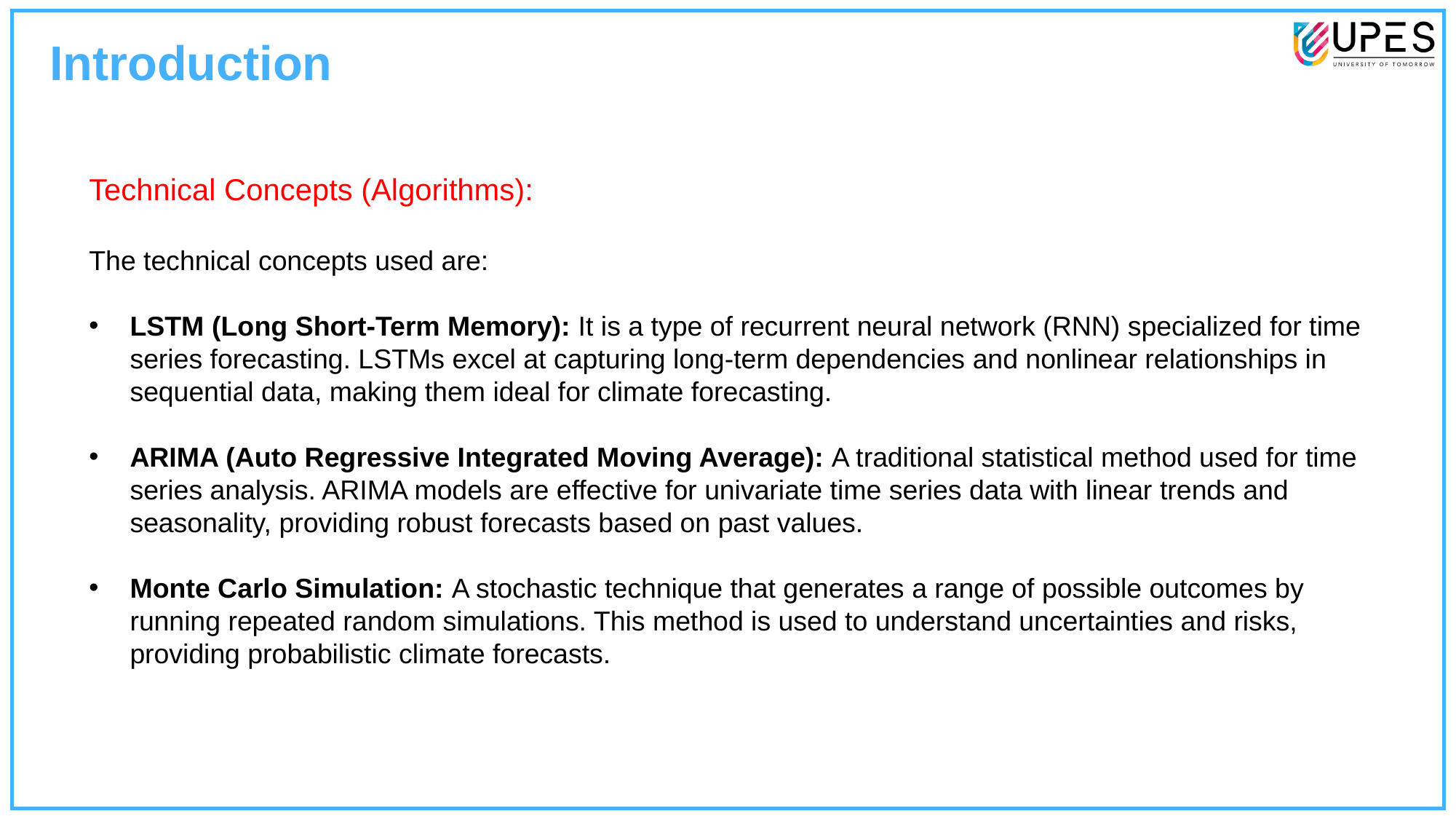

Introduction
Technical Concepts (Algorithms):

The technical concepts used are:

LSTM (Long Short-Term Memory): It is a type of recurrent neural network (RNN) specialized for time series forecasting. LSTMs excel at capturing long-term dependencies and nonlinear relationships in sequential data, making them ideal for climate forecasting.

ARIMA (Auto Regressive Integrated Moving Average): A traditional statistical method used for time series analysis. ARIMA models are effective for univariate time series data with linear trends and seasonality, providing robust forecasts based on past values.

Monte Carlo Simulation: A stochastic technique that generates a range of possible outcomes by running repeated random simulations. This method is used to understand uncertainties and risks, providing probabilistic climate forecasts.